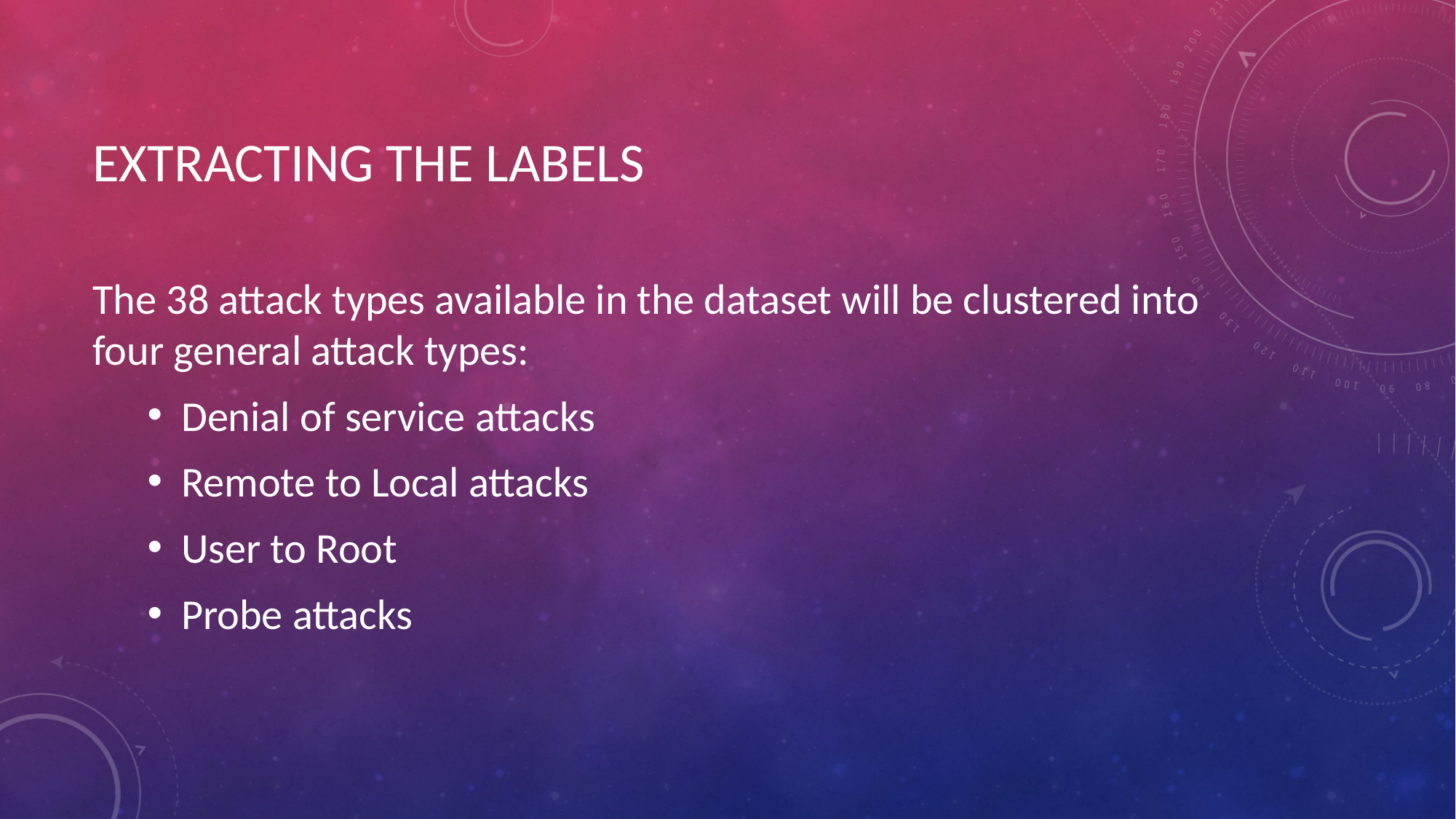

# Extracting the labels
The 38 attack types available in the dataset will be clustered into four general attack types:
Denial of service attacks
Remote to Local attacks
User to Root
Probe attacks